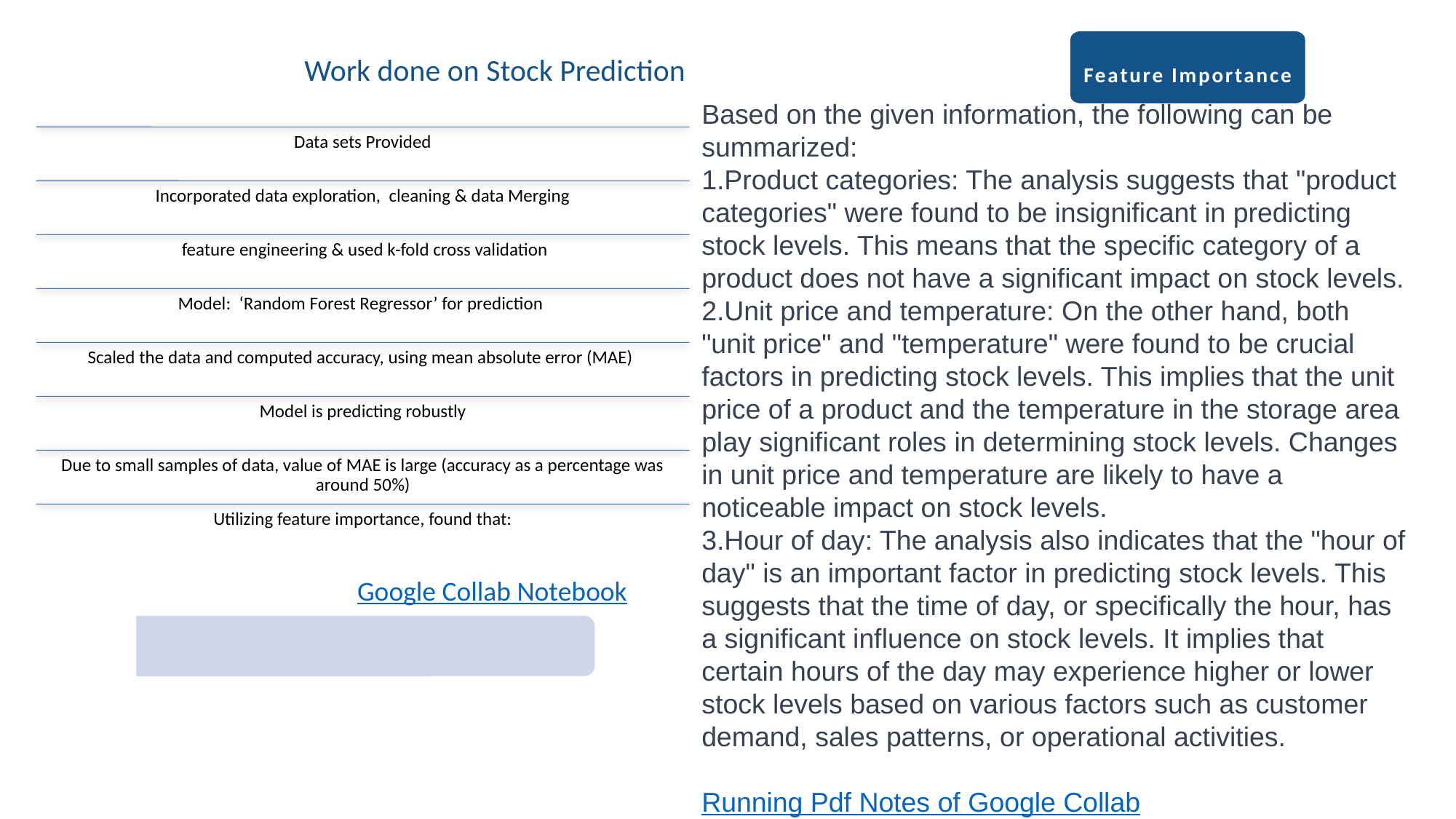

Work done on Stock Prediction

Google Collab Notebook

Based on the given information, the following can be summarized:
Product categories: The analysis suggests that "product categories" were found to be insignificant in predicting stock levels. This means that the specific category of a product does not have a significant impact on stock levels.
Unit price and temperature: On the other hand, both "unit price" and "temperature" were found to be crucial factors in predicting stock levels. This implies that the unit price of a product and the temperature in the storage area play significant roles in determining stock levels. Changes in unit price and temperature are likely to have a noticeable impact on stock levels.
Hour of day: The analysis also indicates that the "hour of day" is an important factor in predicting stock levels. This suggests that the time of day, or specifically the hour, has a significant influence on stock levels. It implies that certain hours of the day may experience higher or lower stock levels based on various factors such as customer demand, sales patterns, or operational activities.

Running Pdf Notes of Google Collab
Feature Importance
Data sets Provided
Incorporated data exploration,  cleaning & data Merging
 feature engineering & used k-fold cross validation
Model:  ‘Random Forest Regressor’ for prediction
Scaled the data and computed accuracy, using mean absolute error (MAE)
Model is predicting robustly
Due to small samples of data, value of MAE is large (accuracy as a percentage was around 50%)
Utilizing feature importance, found that: